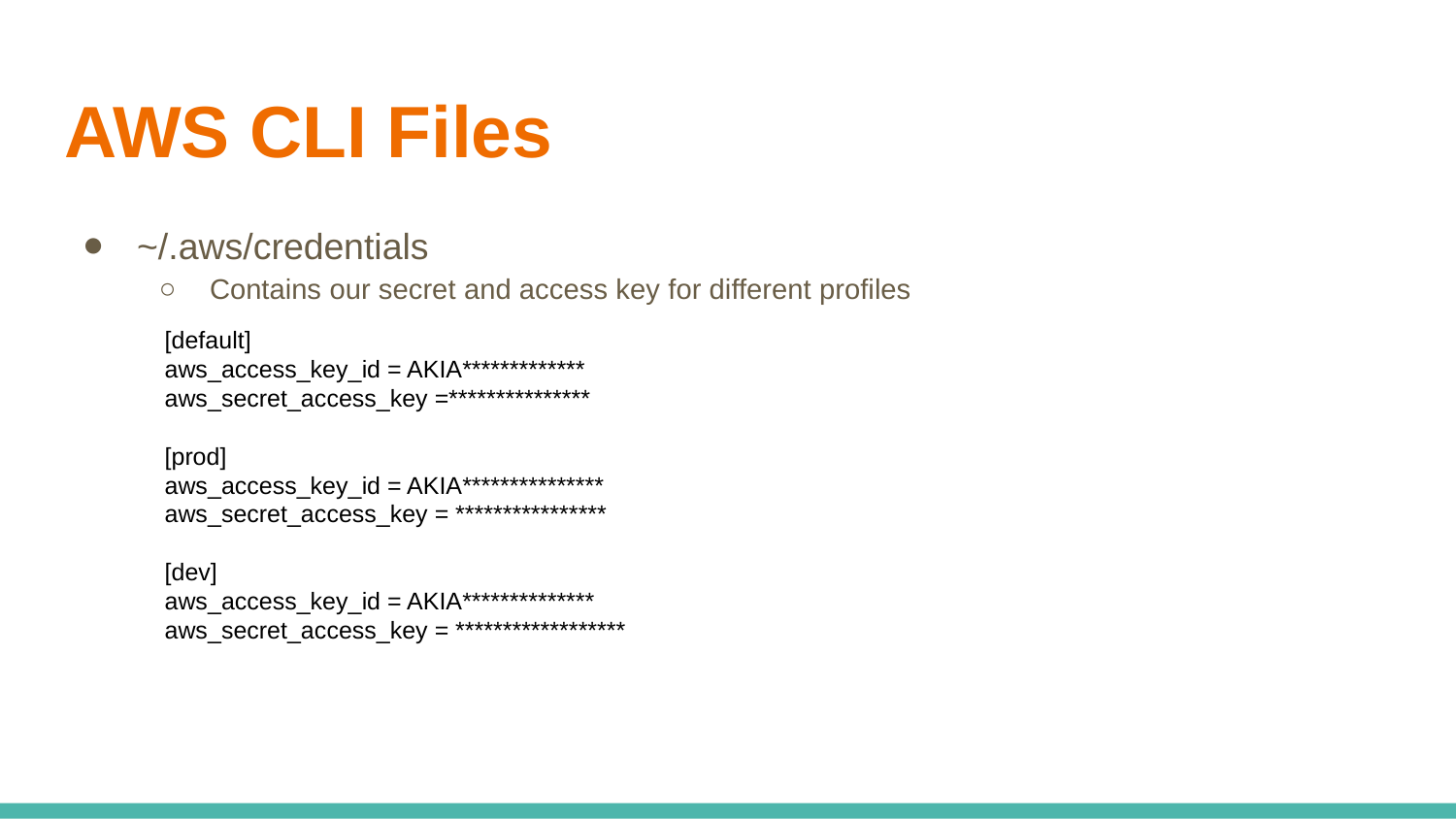

# AWS CLI Files
~/.aws/credentials
Contains our secret and access key for different profiles

[default]
aws_access_key_id = AKIA*************
aws_secret_access_key =***************

[prod]
aws_access_key_id = AKIA***************
aws_secret_access_key = ****************

[dev]
aws_access_key_id = AKIA**************
aws_secret_access_key = ******************